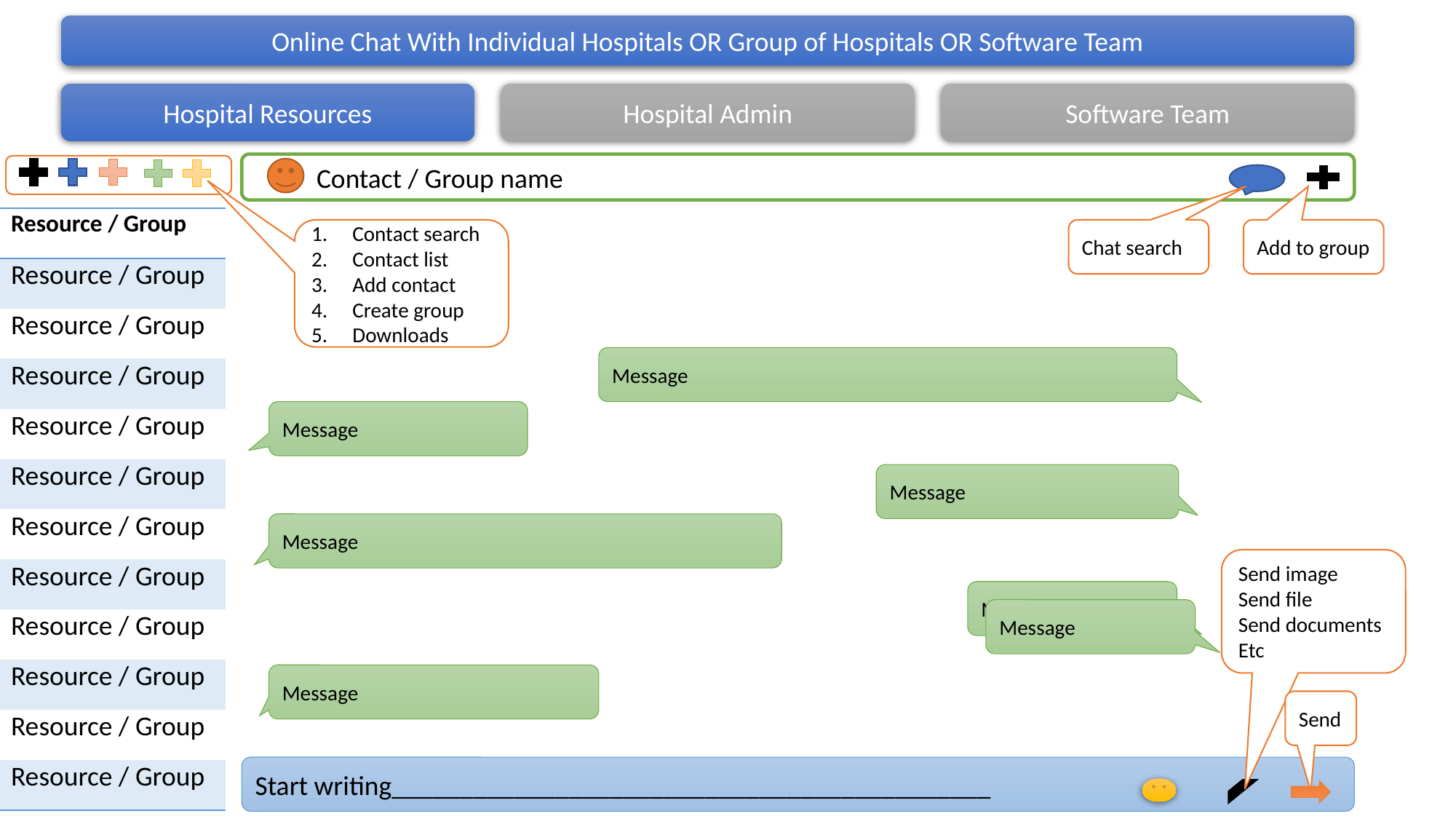

Online Chat With Individual Hospitals OR Group of Hospitals OR Software Team
Hospital Admin
Software Team
Hospital Resources
          Contact / Group name

| Resource / Group |
| --- |
| Resource / Group |
| Resource / Group |
| Resource / Group |
| Resource / Group |
| Resource / Group |
| Resource / Group |
| Resource / Group |
| Resource / Group |
| Resource / Group |
| Resource / Group |
| Resource / Group |
Contact search
Contact list
Add contact
Create group
Downloads
Chat search
Add to group
Message
Message
Message
Message
Send image
Send file
Send documents
Etc
Message
Message
Message
Send
Start writing____________________________________________